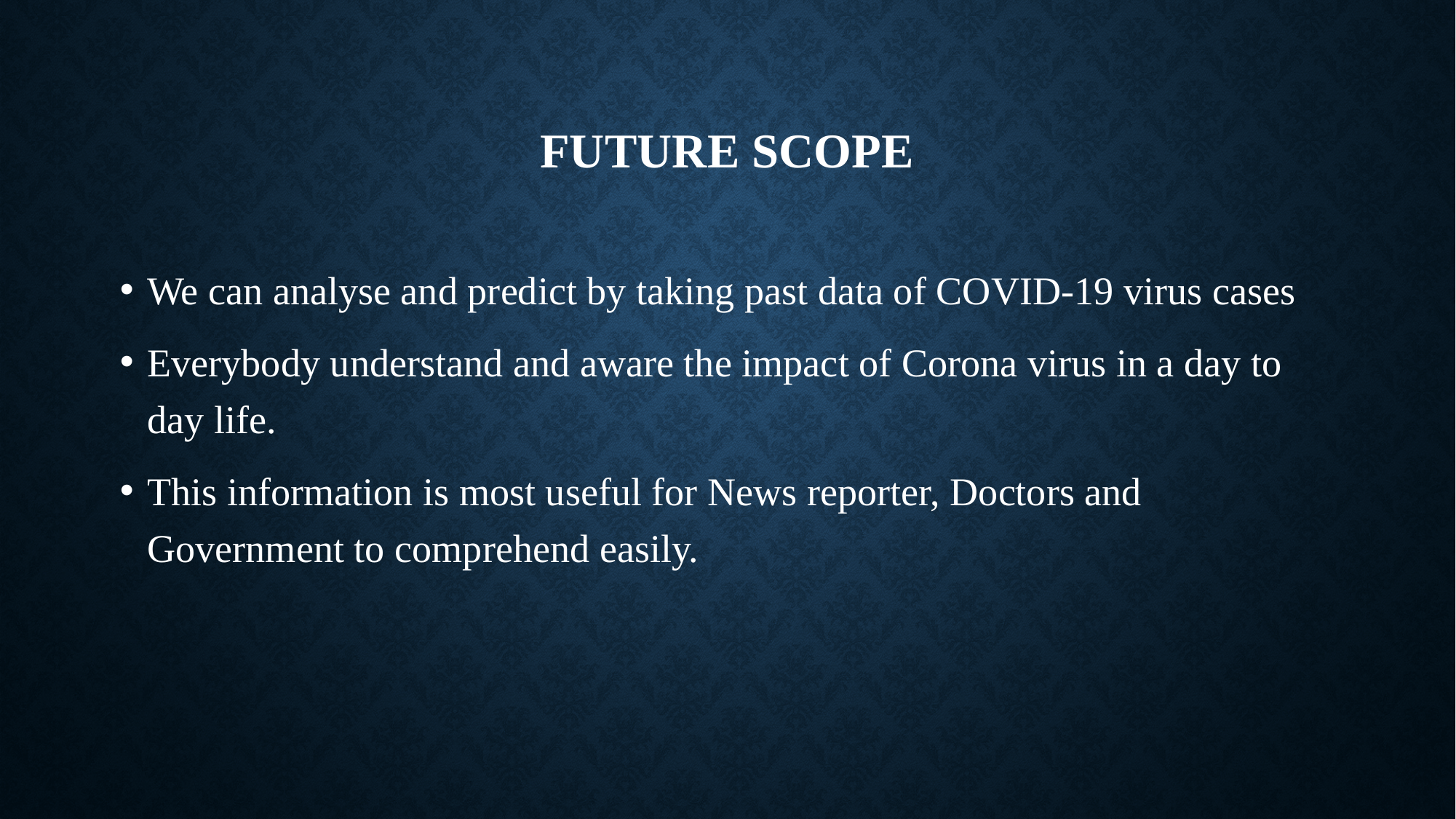

# Future scope
We can analyse and predict by taking past data of COVID-19 virus cases
Everybody understand and aware the impact of Corona virus in a day to day life.
This information is most useful for News reporter, Doctors and Government to comprehend easily.